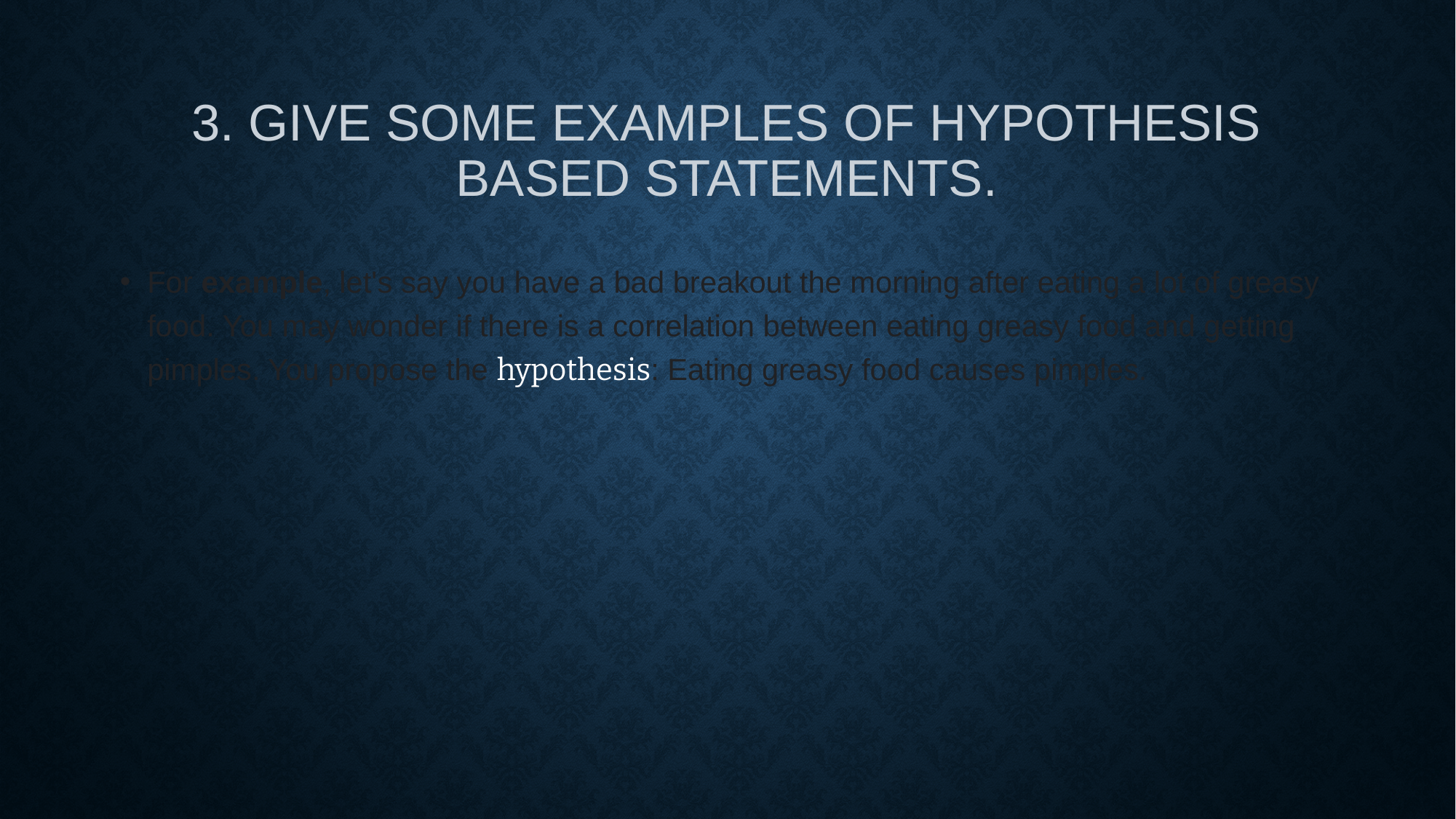

# 3. Give some examples of hypothesis based statements.
For example, let's say you have a bad breakout the morning after eating a lot of greasy food. You may wonder if there is a correlation between eating greasy food and getting pimples. You propose the hypothesis: Eating greasy food causes pimples.